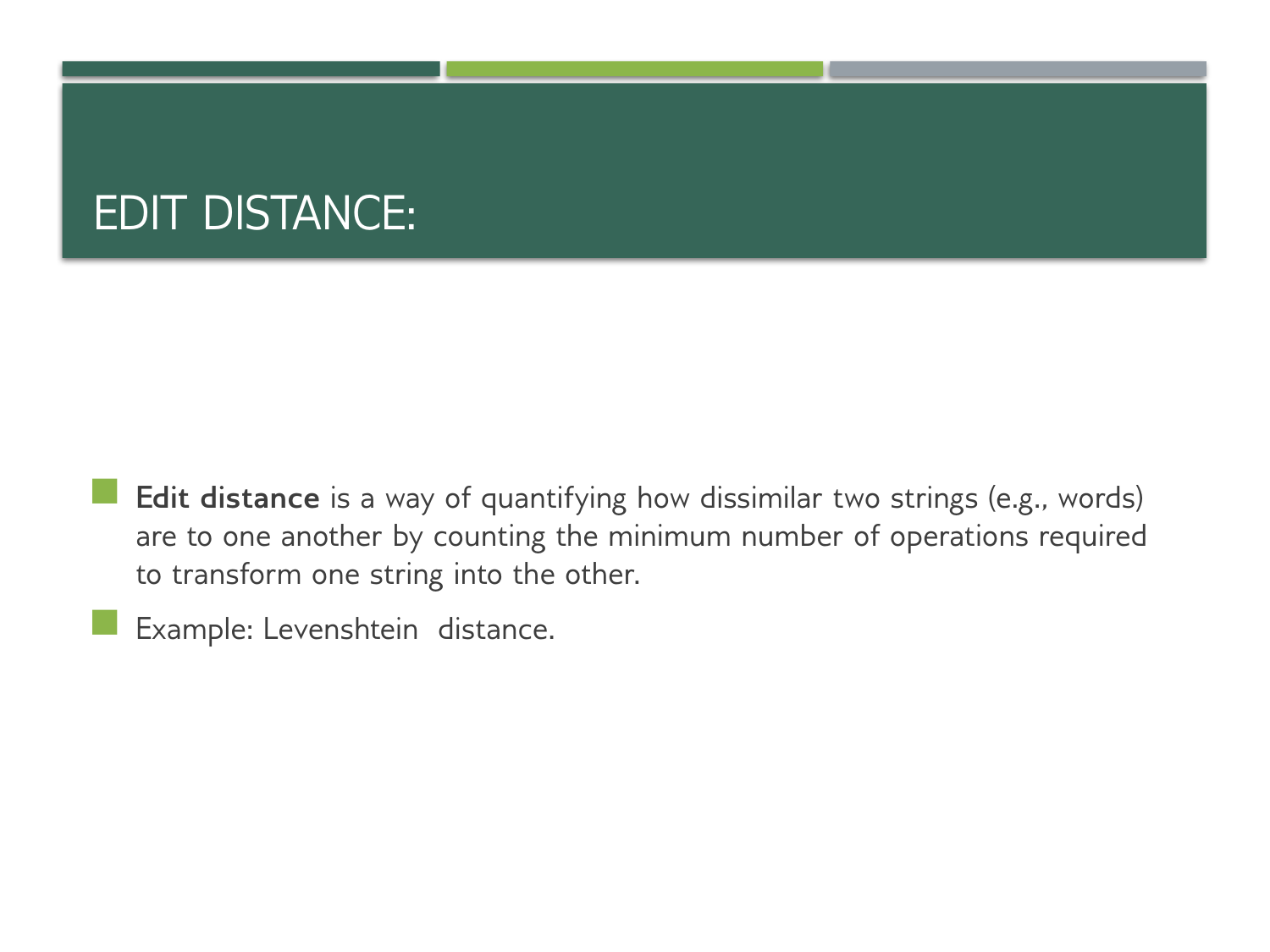

# Edit distance:
Edit distance is a way of quantifying how dissimilar two strings (e.g., words) are to one another by counting the minimum number of operations required to transform one string into the other.
Example: Levenshtein  distance.